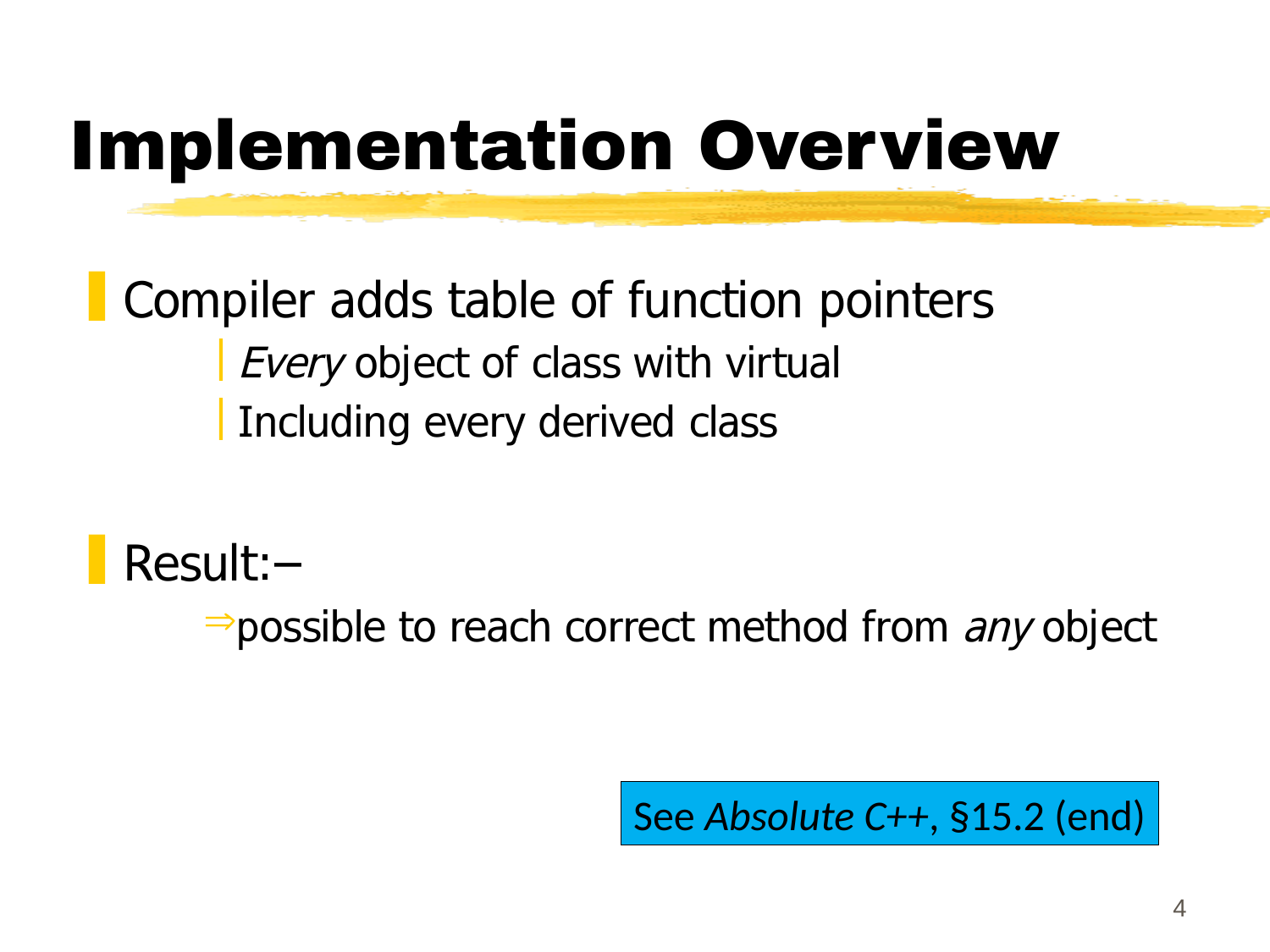

# Implementation Overview
Compiler adds table of function pointers
Every object of class with virtual
Including every derived class

Result:–
possible to reach correct method from any object
See Absolute C++, §15.2 (end)
4